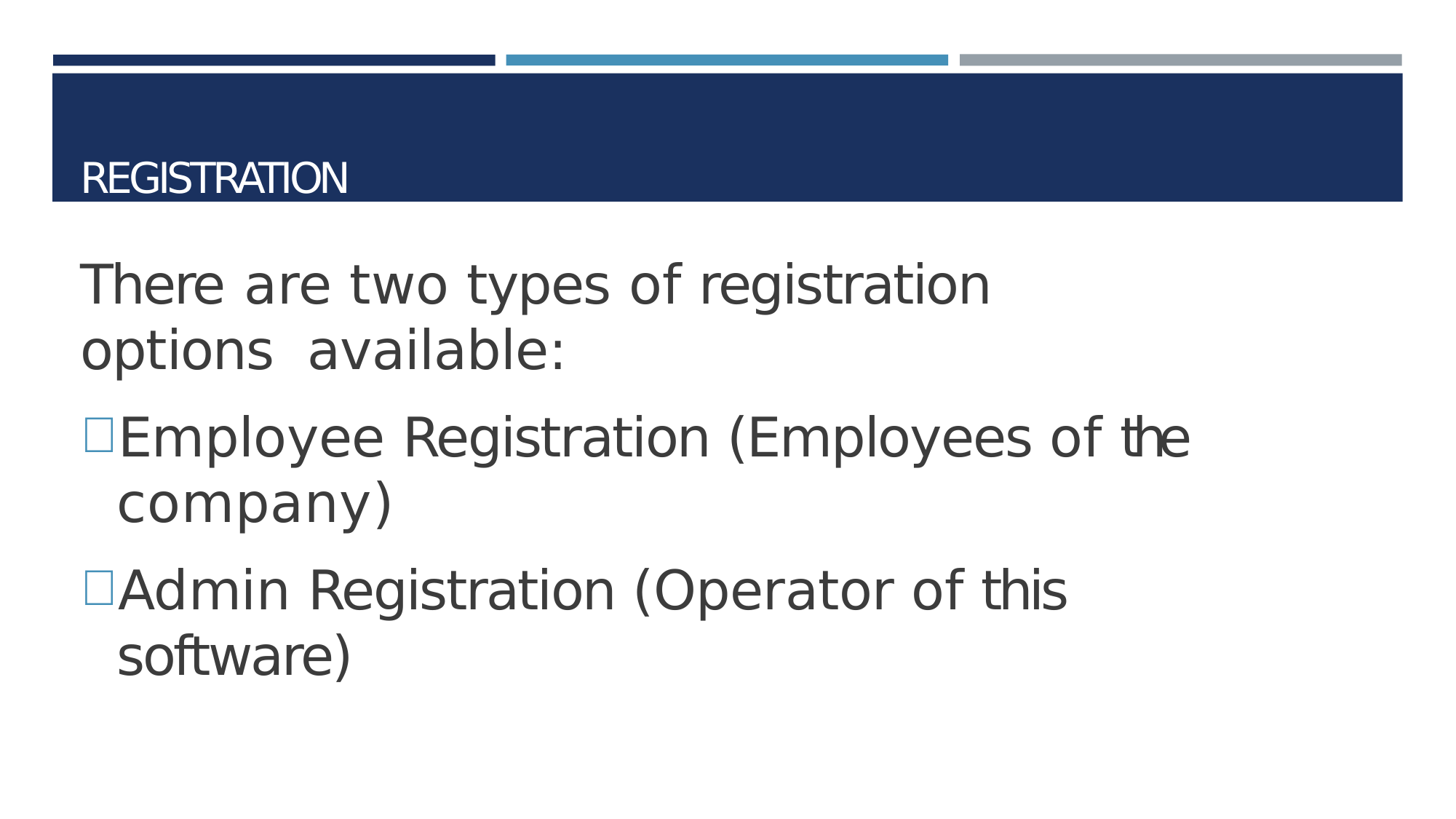

REGISTRATION
# There are two types of registration options  available:
Employee Registration (Employees of the  company)
Admin Registration (Operator of this software)